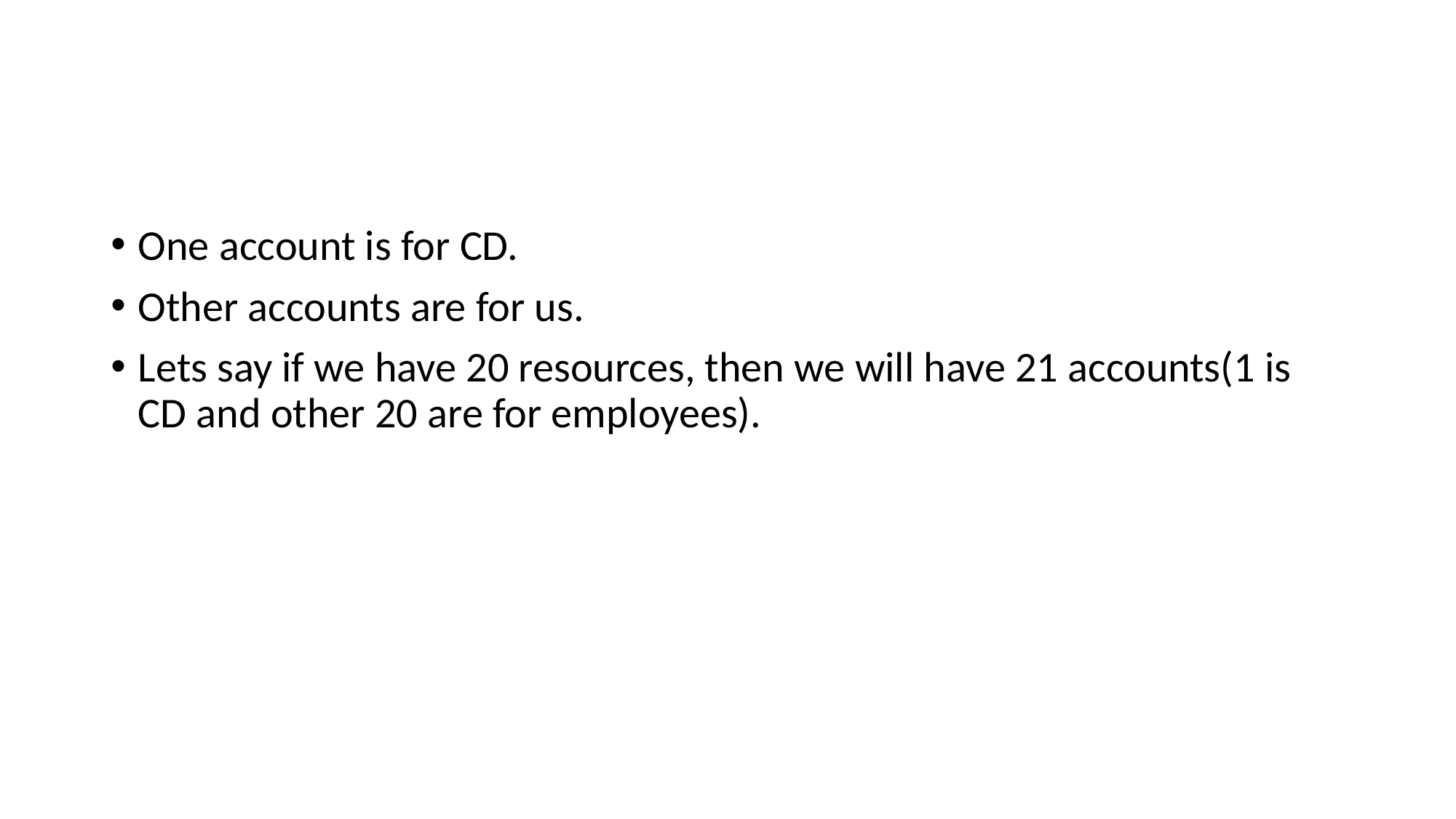

#
One account is for CD.
Other accounts are for us.
Lets say if we have 20 resources, then we will have 21 accounts(1 is CD and other 20 are for employees).